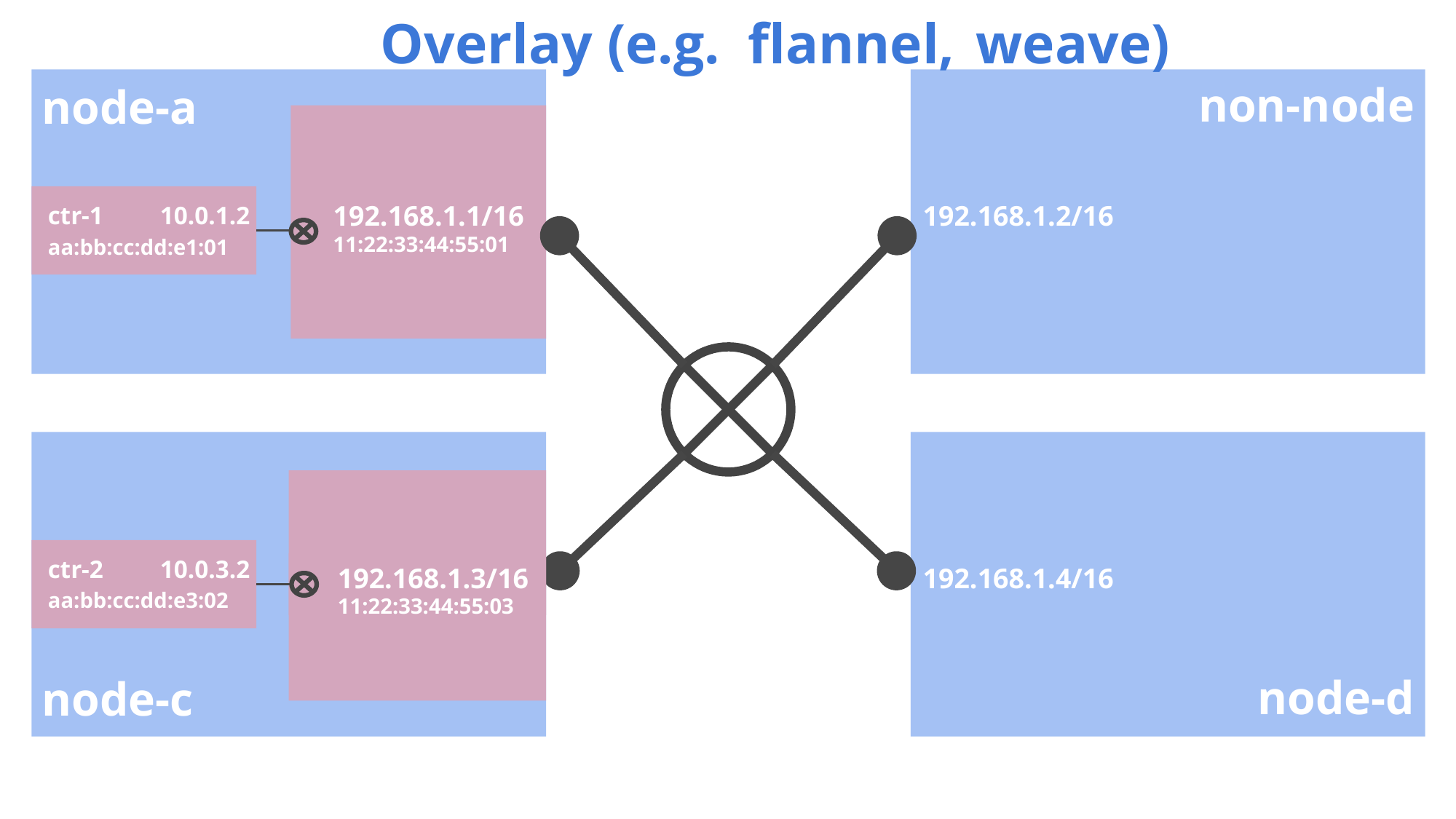

Overlay (e.g. flannel, weave)

non-node
node-a

ctr-1 	10.0.1.2
aa:bb:cc:dd:e1:01

192.168.1.1/16
11:22:33:44:55:01

192.168.1.2/16

ctr-2 	10.0.3.2
aa:bb:cc:dd:e3:02

192.168.1.3/16
11:22:33:44:55:03

192.168.1.4/16

node-d

node-c